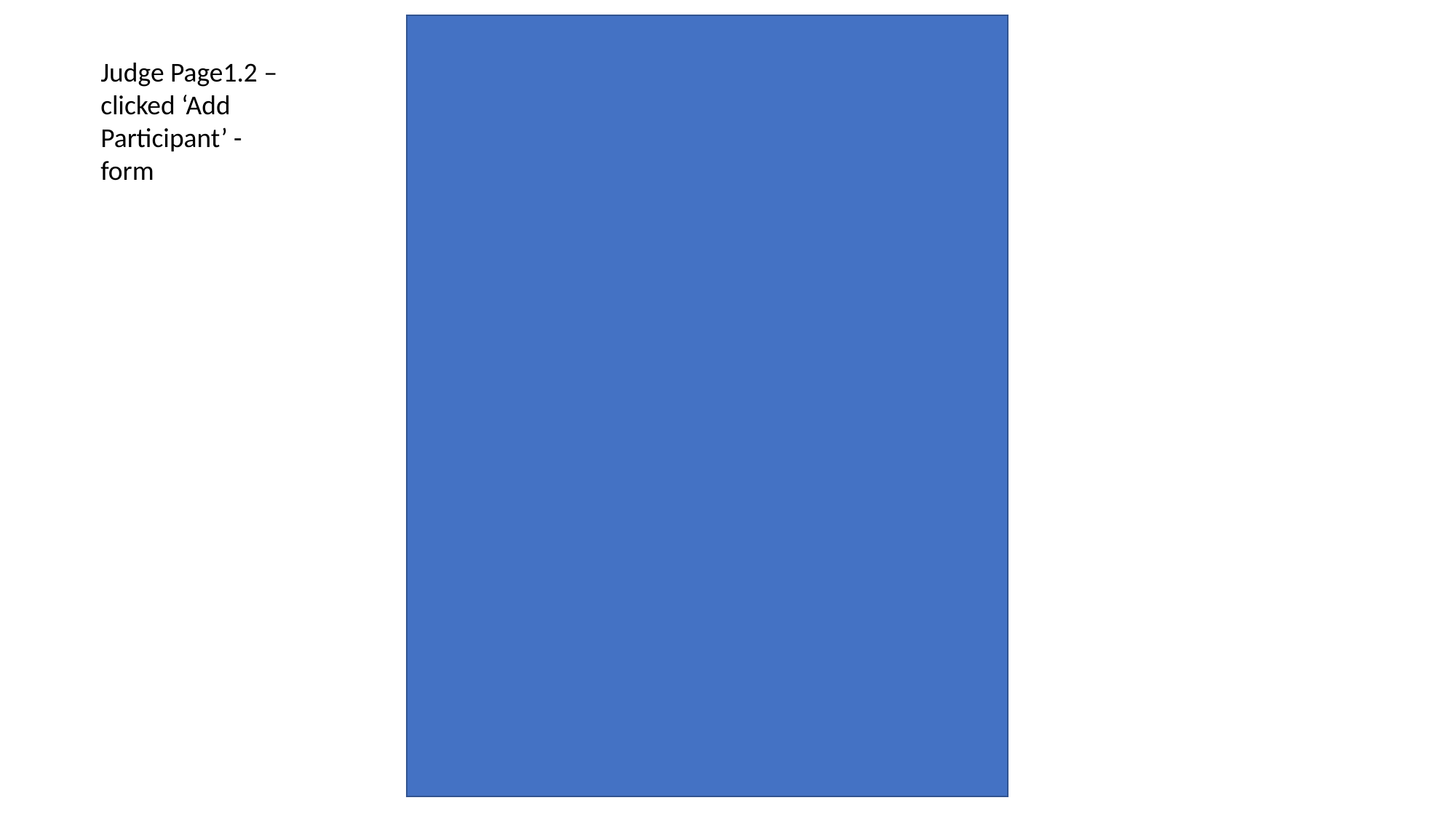

Judge Page1.2 – clicked ‘Add Participant’ - form